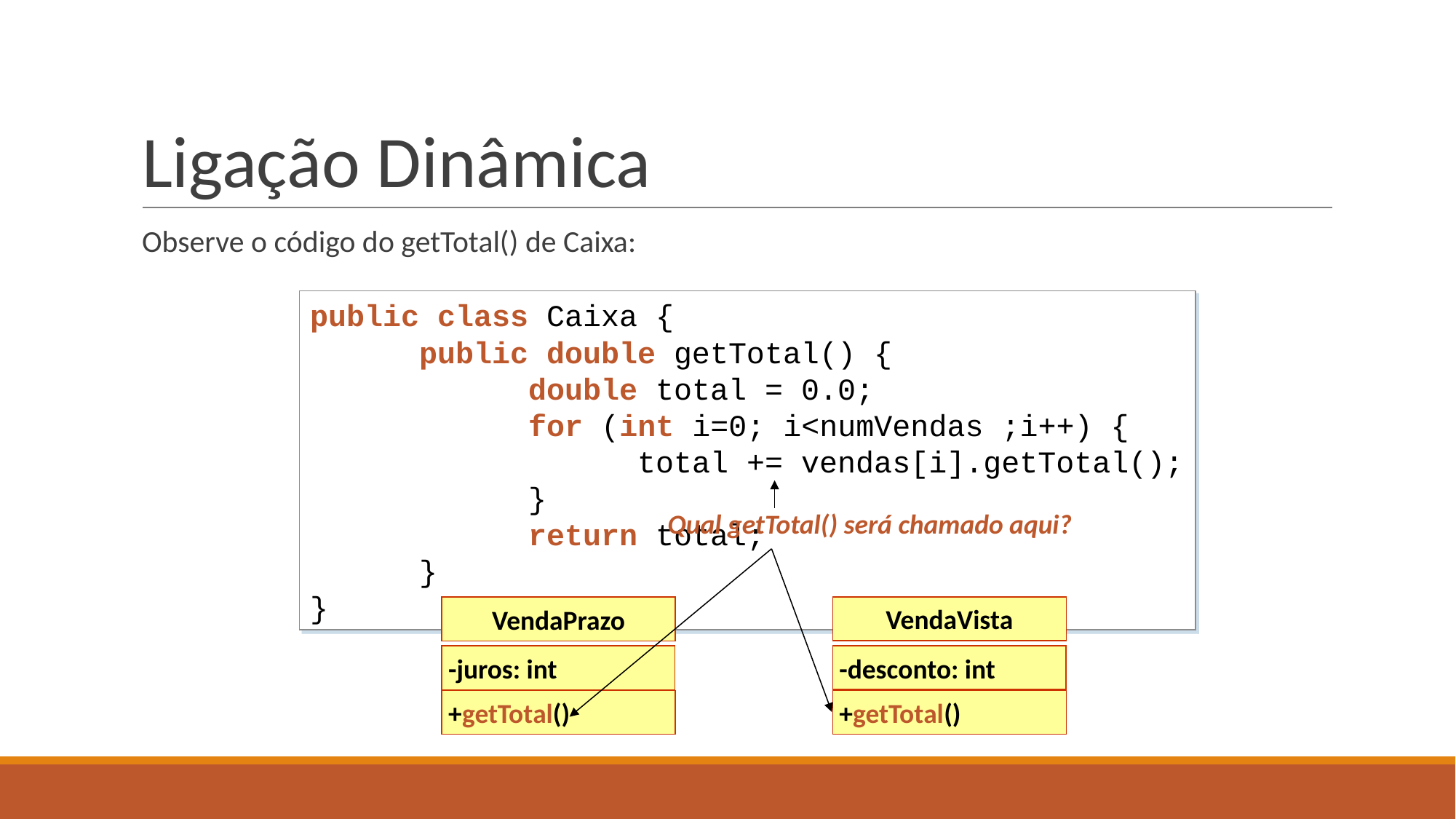

# Ligação Dinâmica
Observe o código do getTotal() de Caixa:
public class Caixa {
	public double getTotal() {
		double total = 0.0;
		for (int i=0; i<numVendas ;i++) {
			total += vendas[i].getTotal();
		}
		return total;
	}
}
Qual getTotal() será chamado aqui?
VendaVista
-desconto: int
+getTotal()
VendaPrazo
-juros: int
+getTotal()